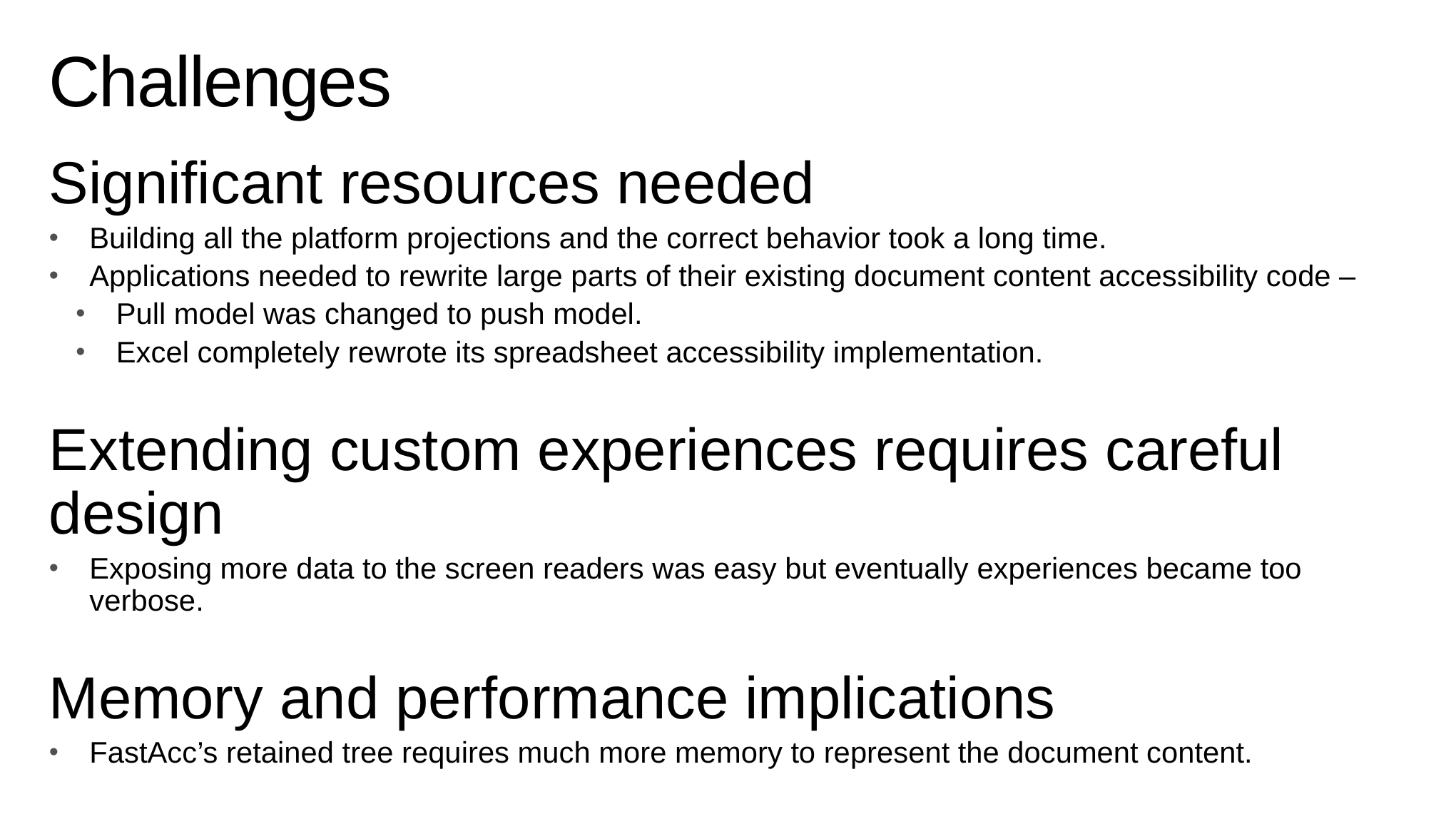

# Challenges
Significant resources needed
Building all the platform projections and the correct behavior took a long time.
Applications needed to rewrite large parts of their existing document content accessibility code –
Pull model was changed to push model.
Excel completely rewrote its spreadsheet accessibility implementation.

Extending custom experiences requires careful design
Exposing more data to the screen readers was easy but eventually experiences became too verbose.

Memory and performance implications
FastAcc’s retained tree requires much more memory to represent the document content.